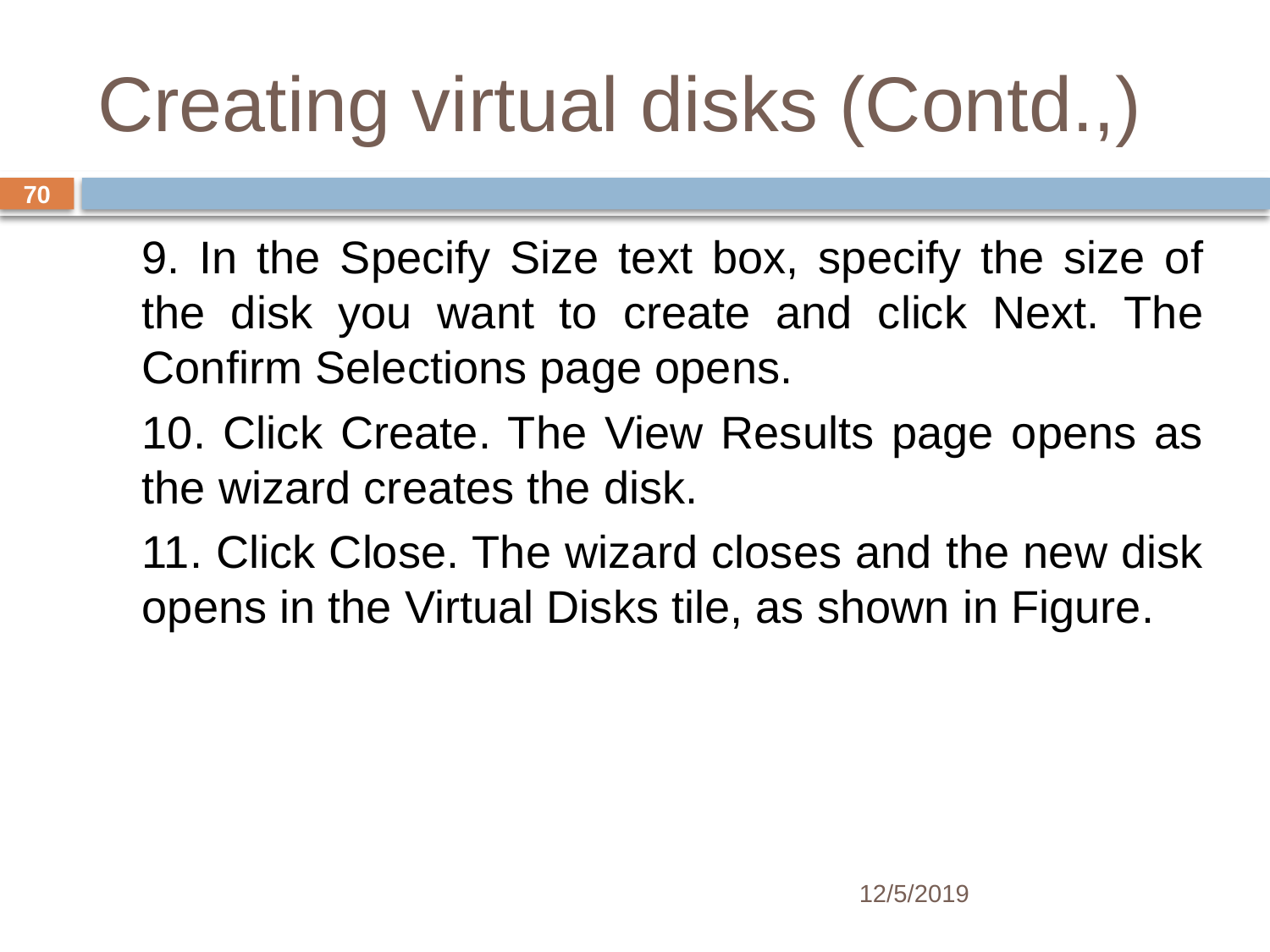

# Creating virtual disks (Contd.,)
70
9. In the Specify Size text box, specify the size of the disk you want to create and click Next. The Confirm Selections page opens.
10. Click Create. The View Results page opens as the wizard creates the disk.
11. Click Close. The wizard closes and the new disk opens in the Virtual Disks tile, as shown in Figure.
12/5/2019